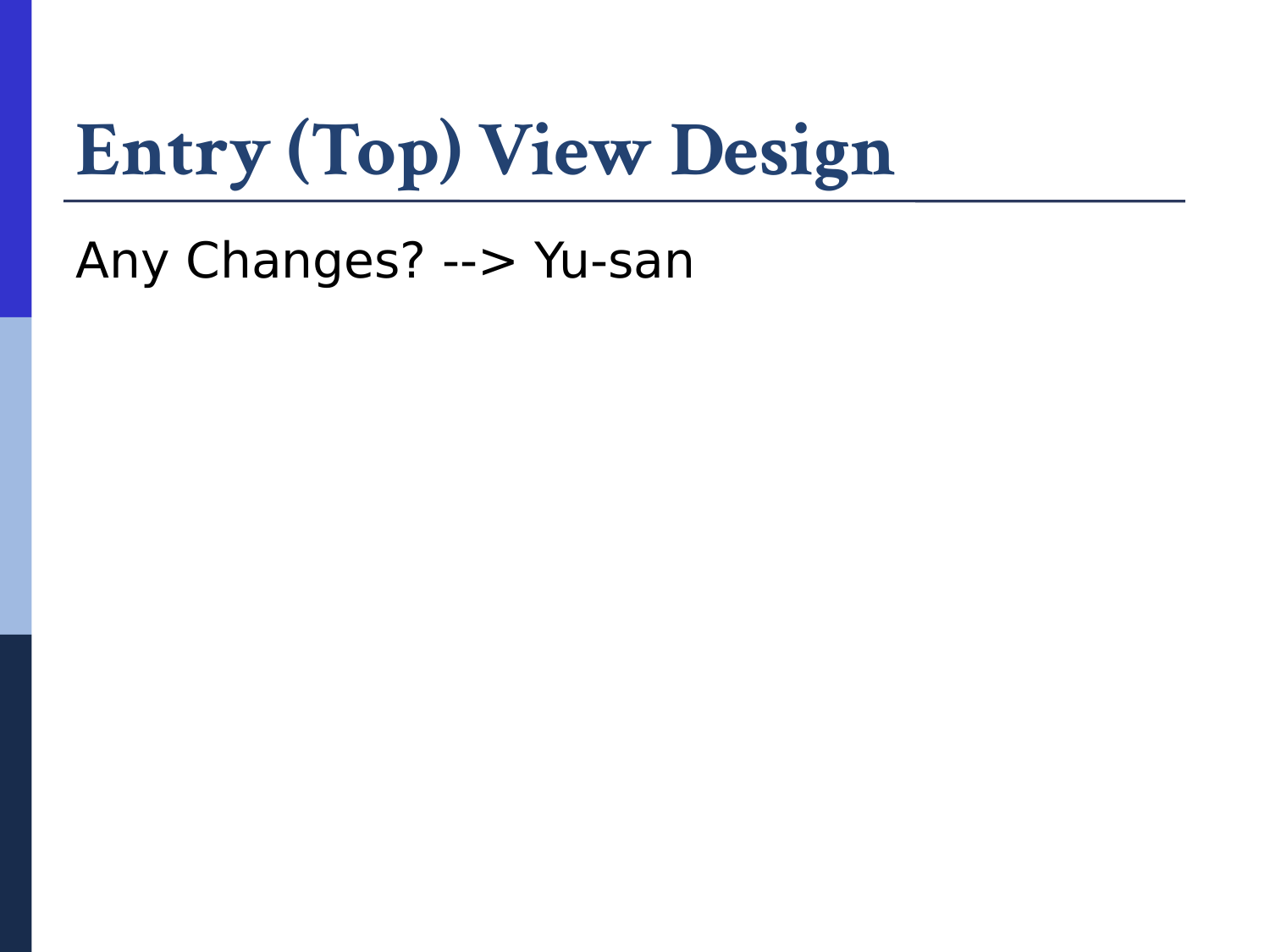

# Entry (Top) View Design
Any Changes? --> Yu-san